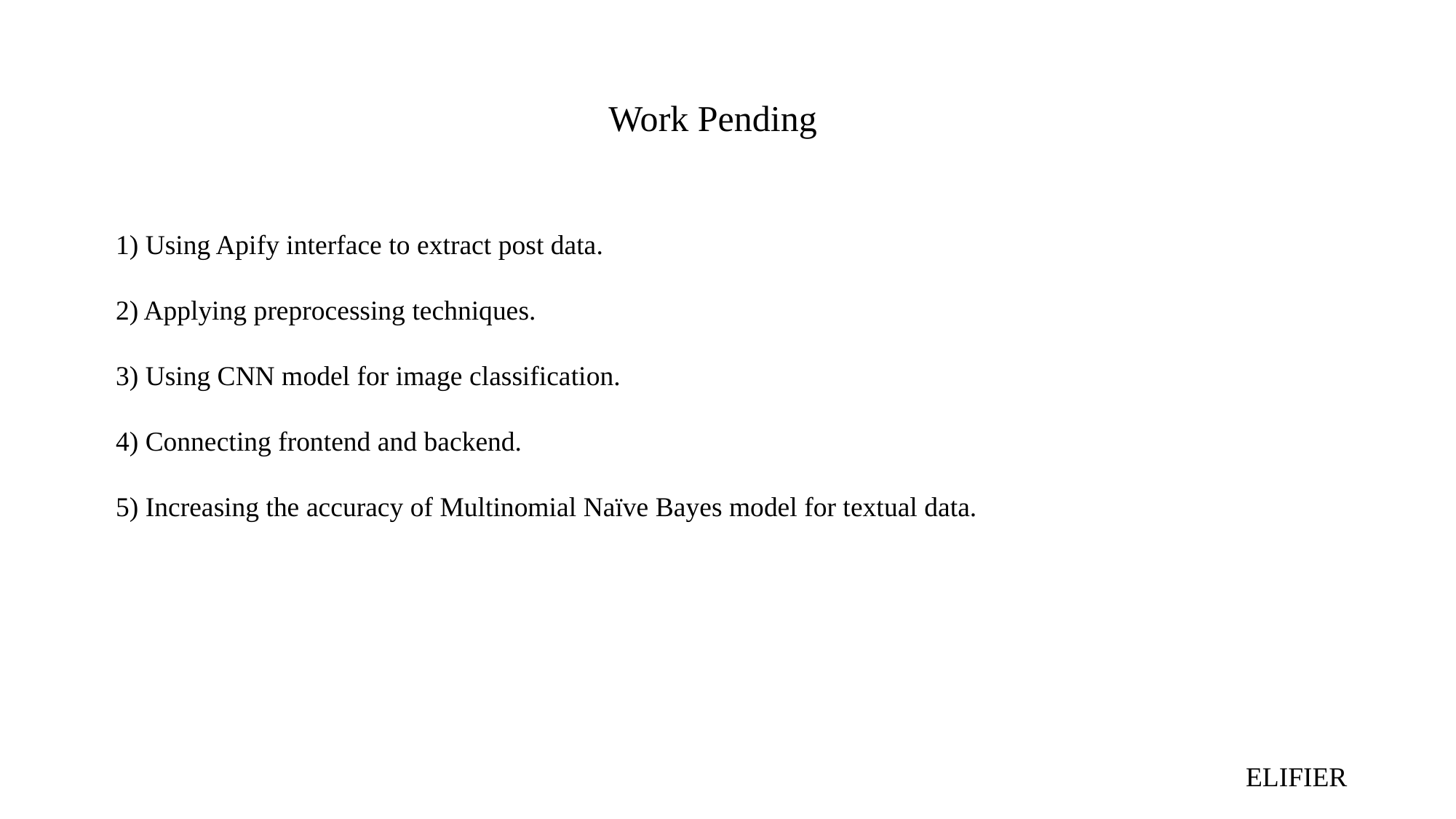

# Work Pending
1) Using Apify interface to extract post data.

2) Applying preprocessing techniques.

3) Using CNN model for image classification.

4) Connecting frontend and backend.

5) Increasing the accuracy of Multinomial Naïve Bayes model for textual data.

ELIFIER